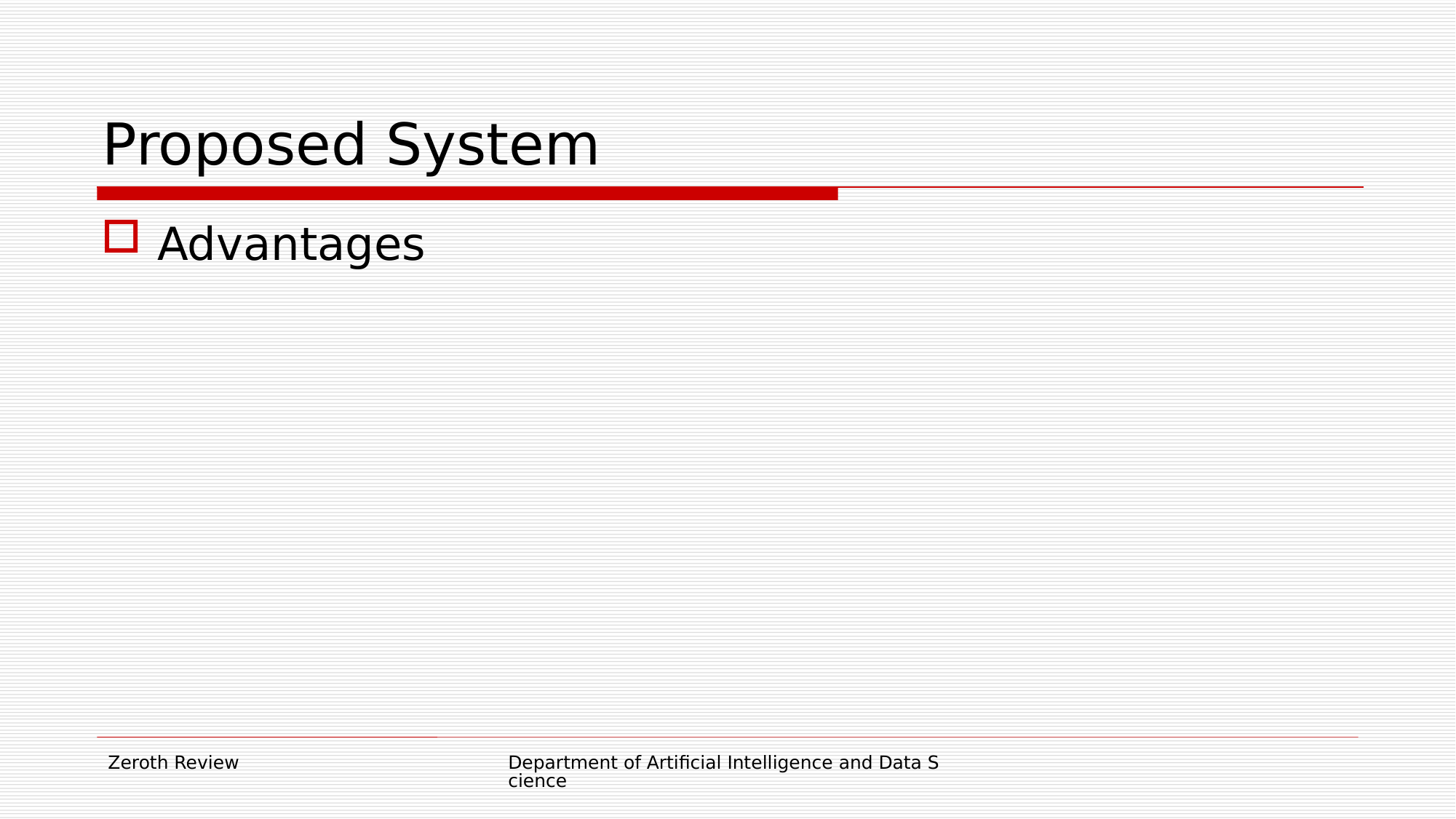

# Proposed System
Advantages
Zeroth Review
Department of Artificial Intelligence and Data Science
9